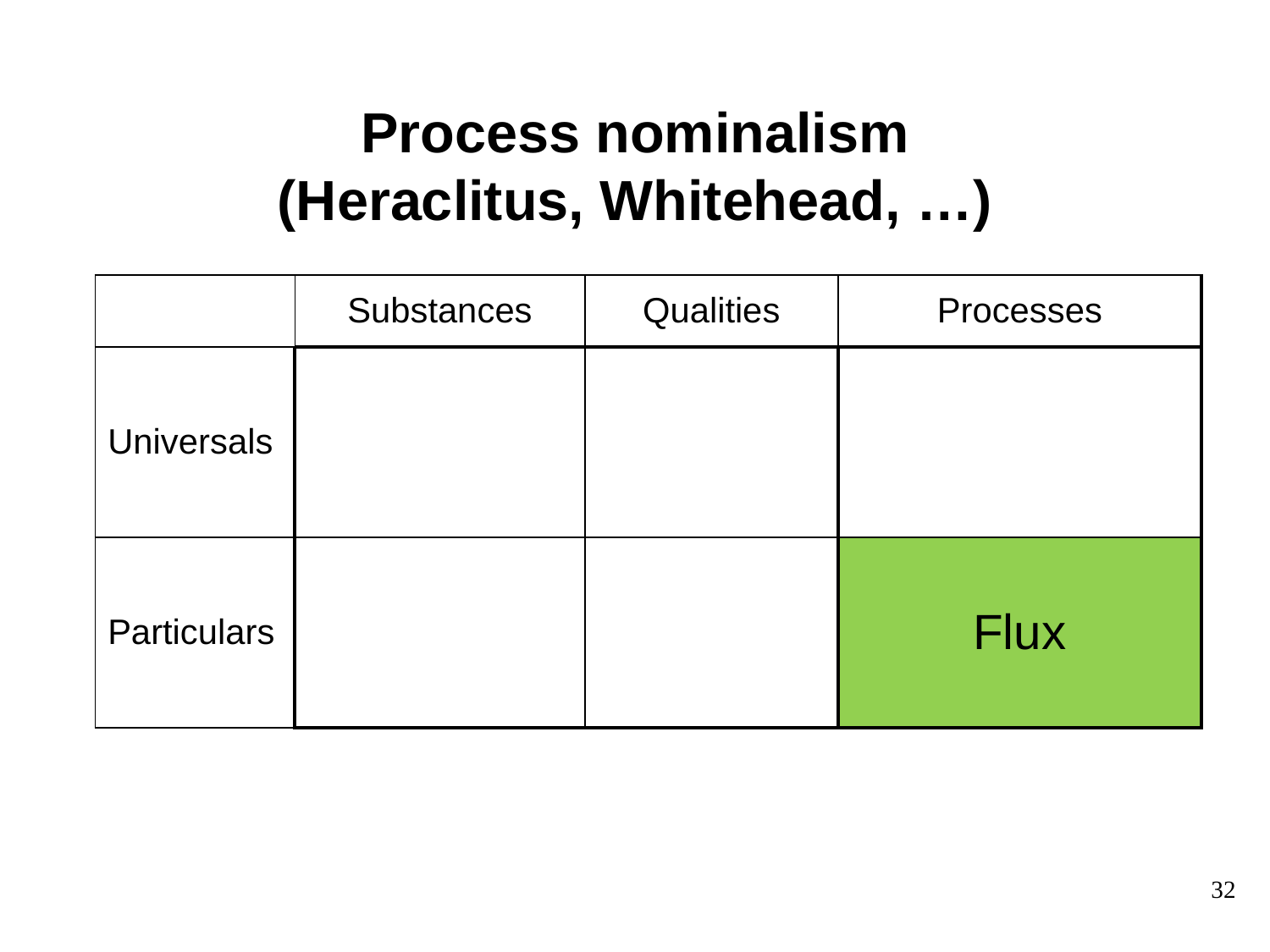

# Process nominalism (Heraclitus, Whitehead, …)
|  | Substances | Qualities | Processes |
| --- | --- | --- | --- |
| Universals |  |  |  |
| Particulars |  |  | Flux |
32